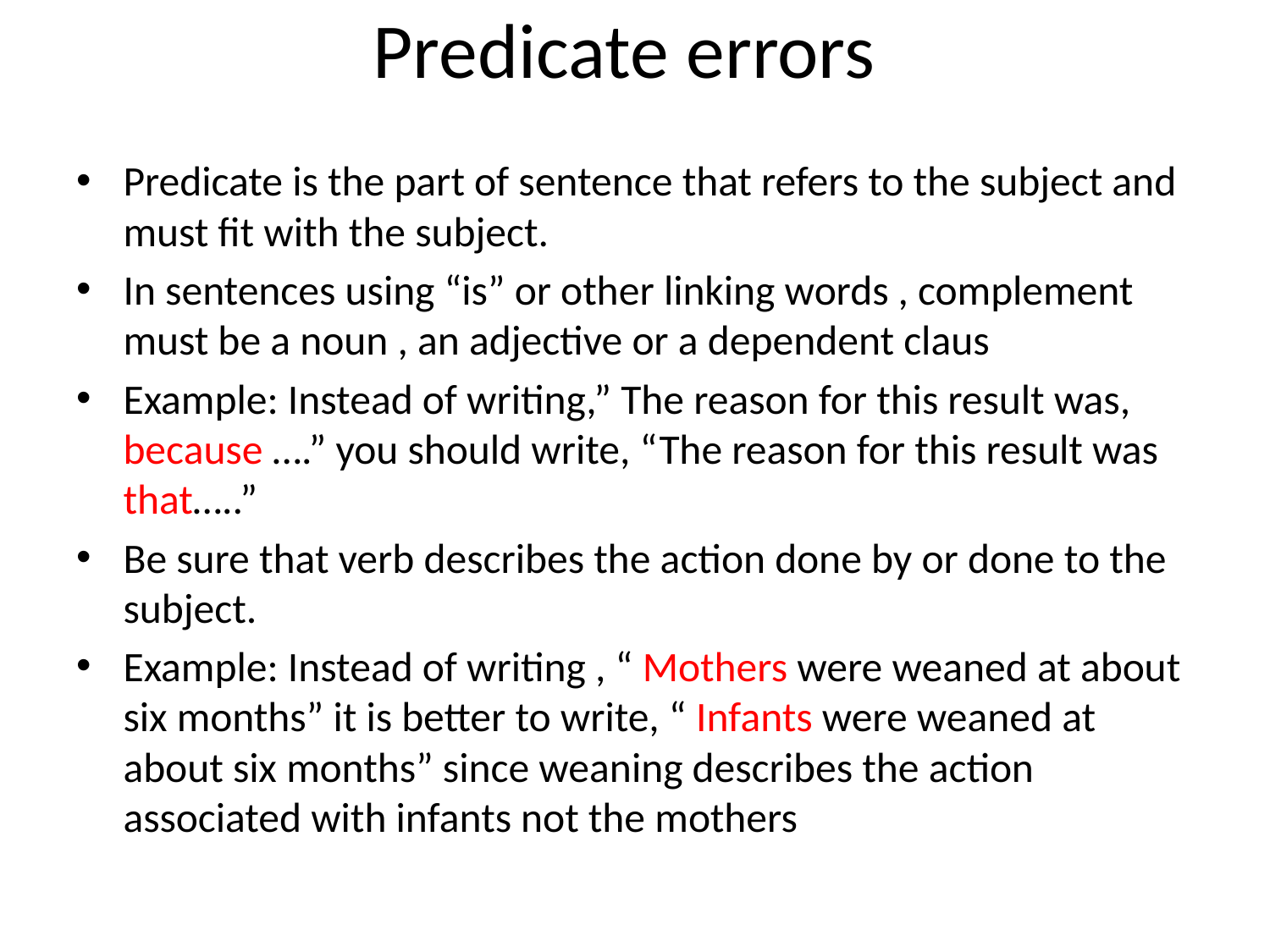

# Predicate errors
Predicate is the part of sentence that refers to the subject and must fit with the subject.
In sentences using “is” or other linking words , complement must be a noun , an adjective or a dependent claus
Example: Instead of writing,” The reason for this result was, because ….” you should write, “The reason for this result was that…..”
Be sure that verb describes the action done by or done to the subject.
Example: Instead of writing , “ Mothers were weaned at about six months” it is better to write, “ Infants were weaned at about six months” since weaning describes the action associated with infants not the mothers